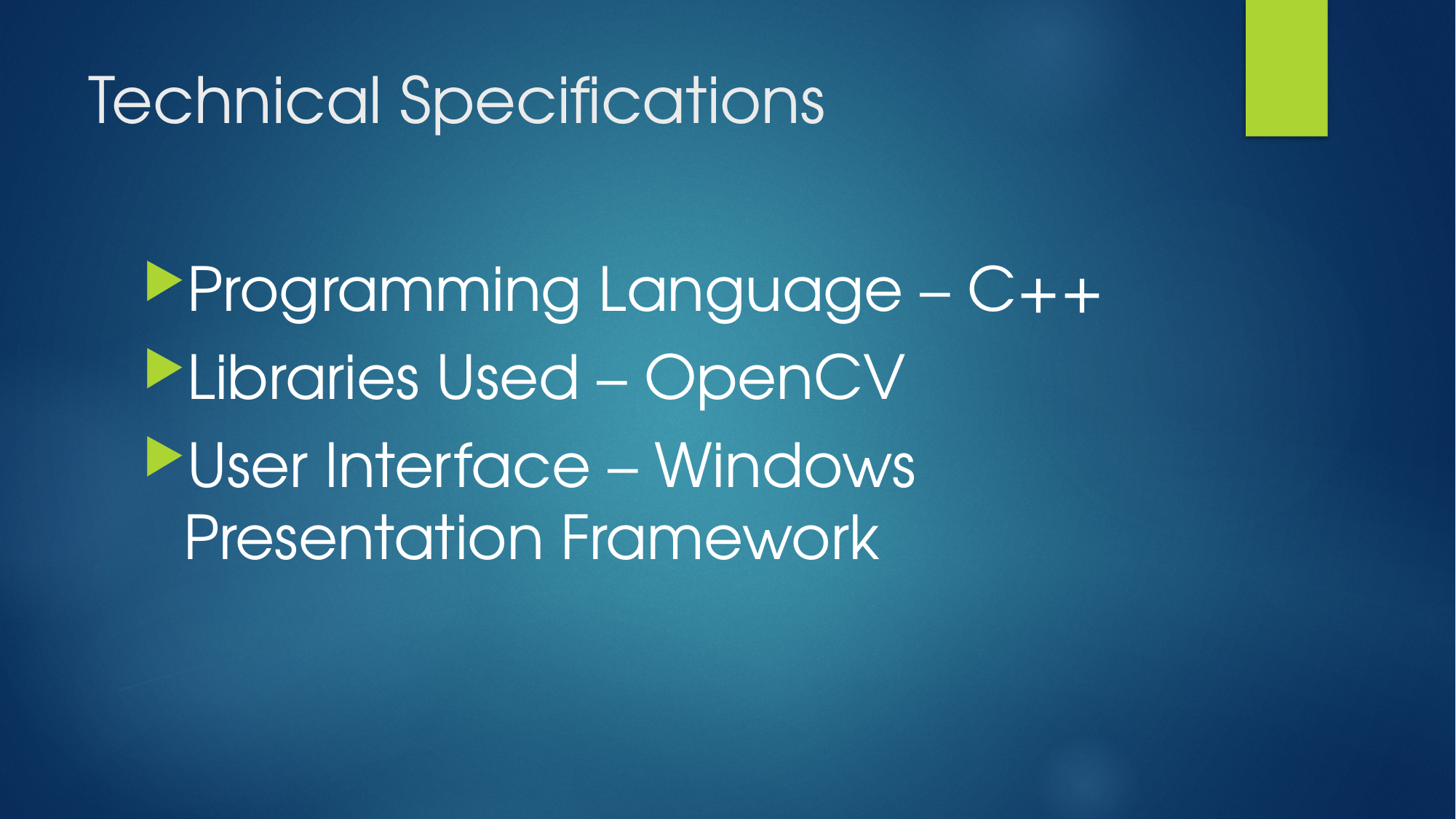

# Technical Specifications
Programming Language – C++
Libraries Used – OpenCV
User Interface – Windows Presentation Framework